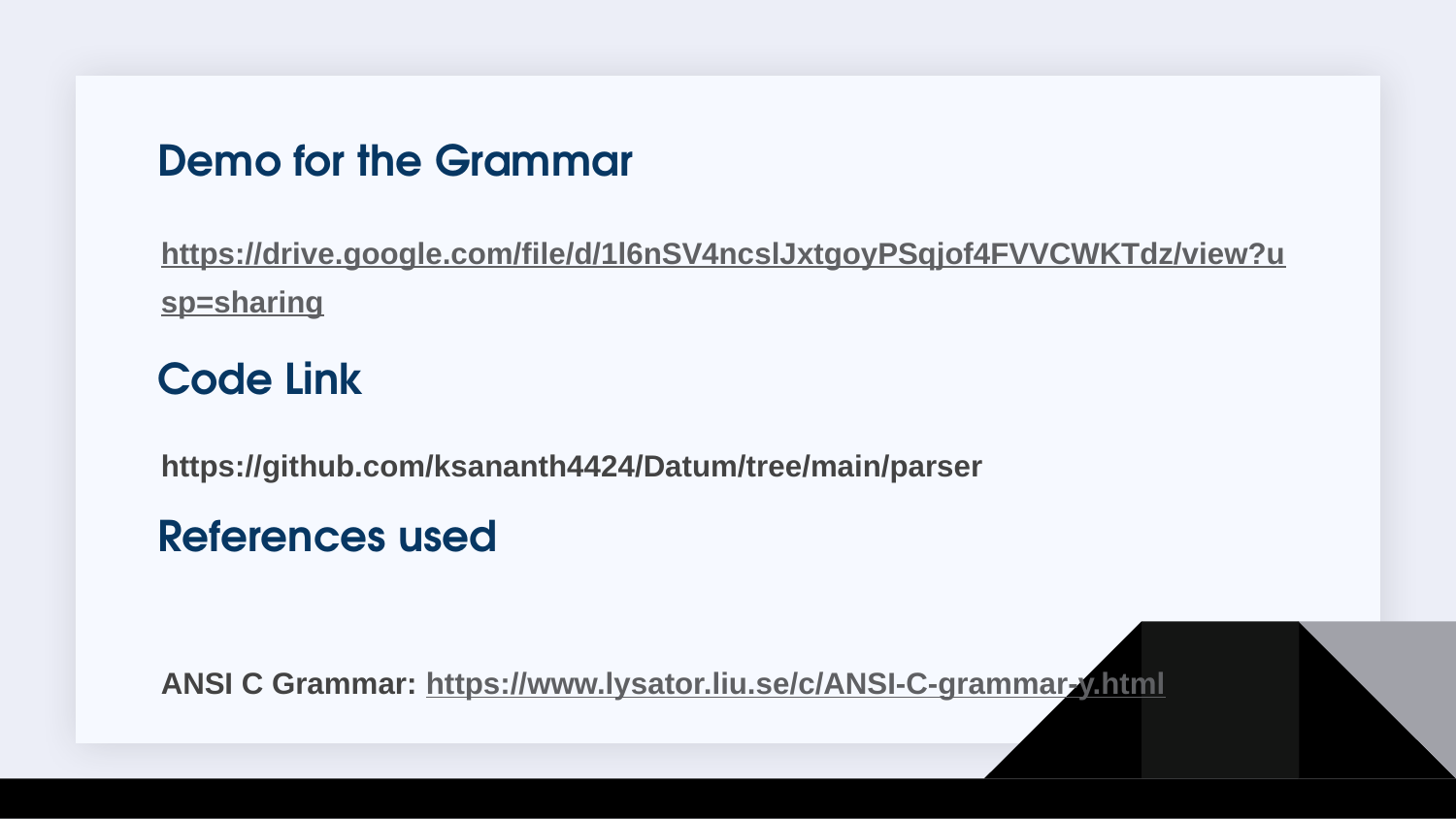

# Demo for the Grammar
https://drive.google.com/file/d/1l6nSV4ncslJxtgoyPSqjof4FVVCWKTdz/view?usp=sharing

https://github.com/ksananth4424/Datum/tree/main/parser

ANSI C Grammar: https://www.lysator.liu.se/c/ANSI-C-grammar-y.html

Code Link
References used